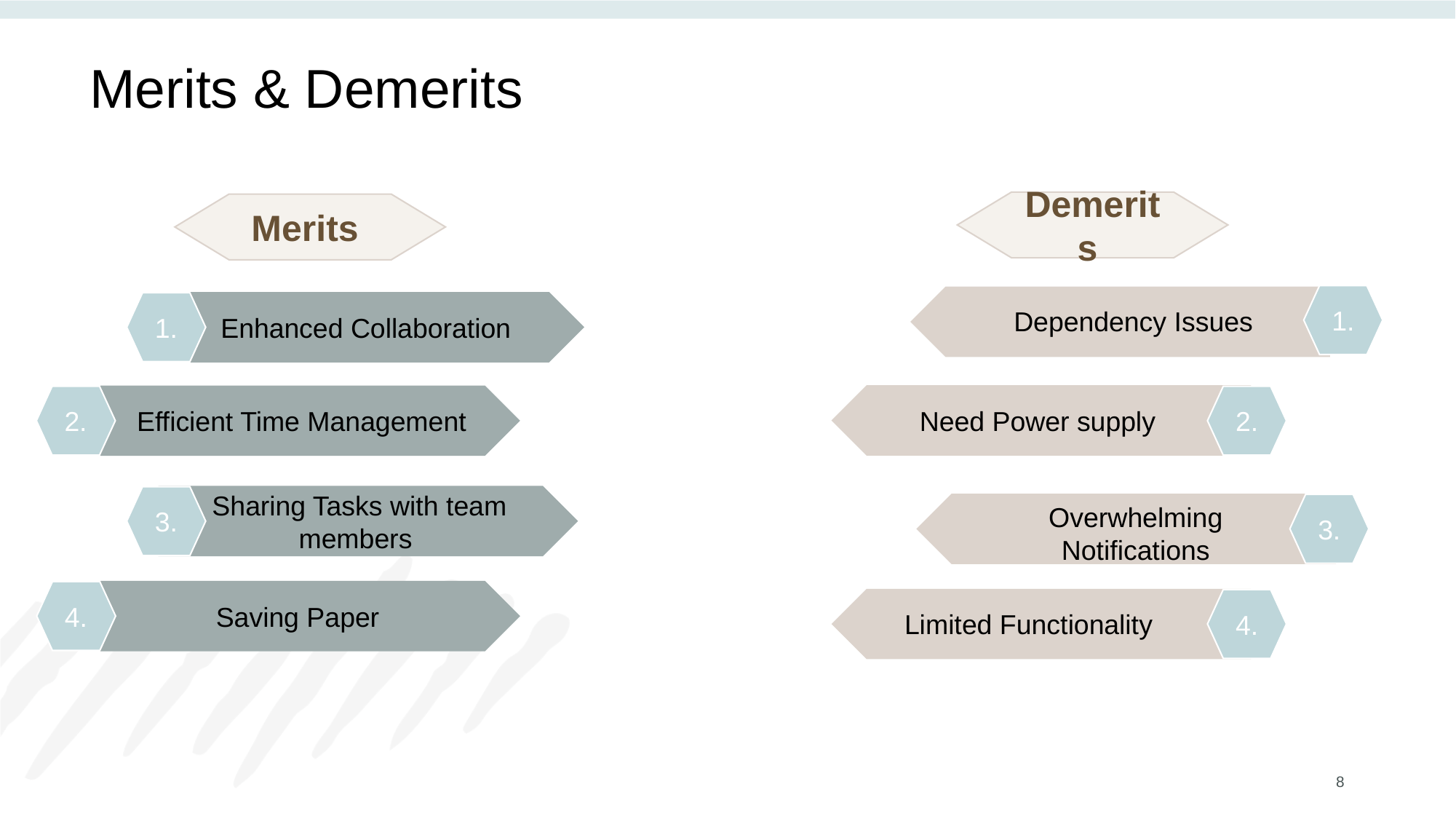

Merits & Demerits
Demerits
Merits
1.

1.
Enhanced Collaboration
Dependency Issues

2.
Efficient Time Management
2.
Need Power supply
3.
Sharing Tasks with team members
3.

Overwhelming Notifications
4.
Saving Paper

4.
Limited Functionality
8